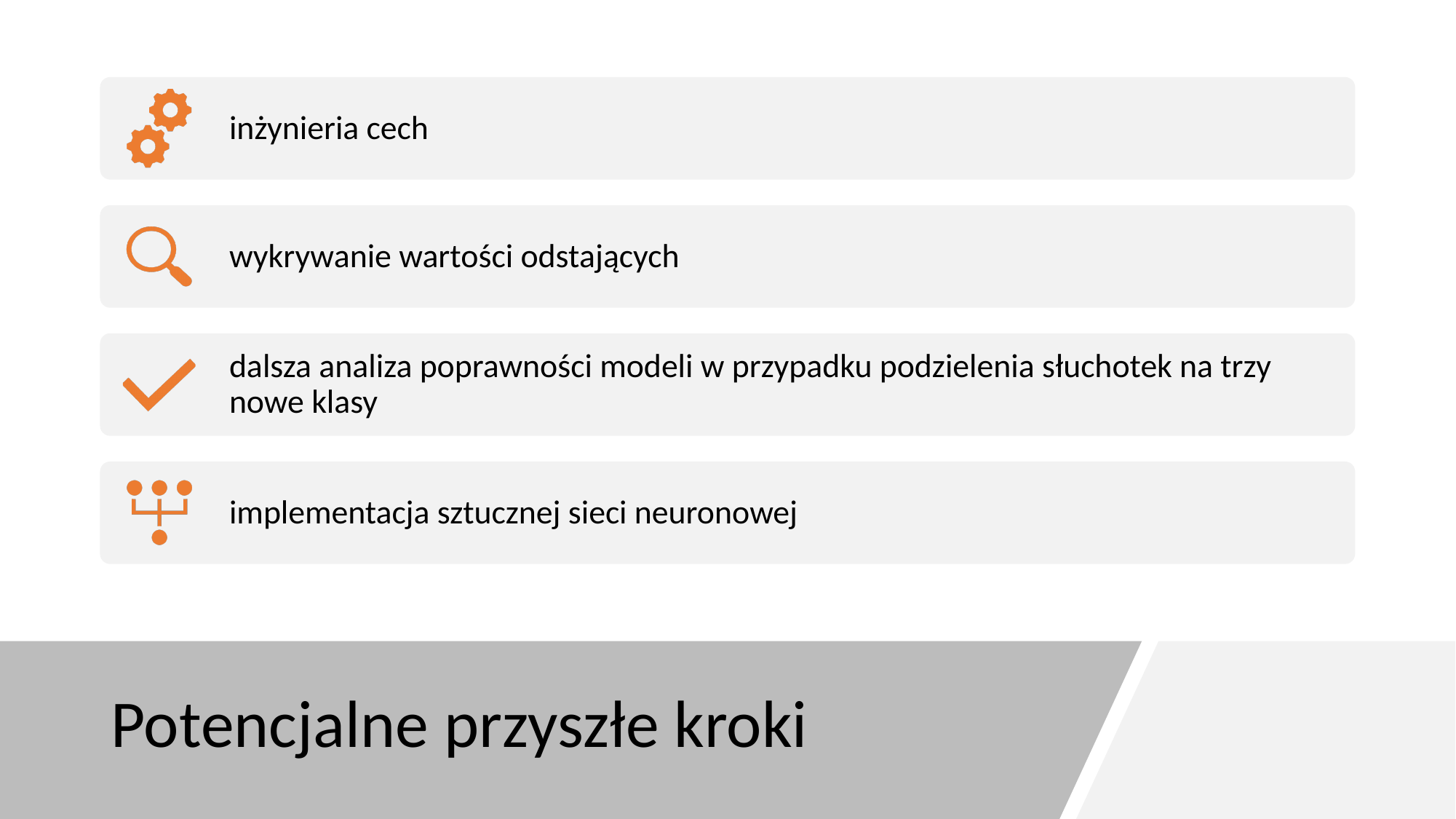

inżynieria cech
wykrywanie wartości odstających
dalsza analiza poprawności modeli w przypadku podzielenia słuchotek na trzy nowe klasy
implementacja sztucznej sieci neuronowej

# Potencjalne przyszłe kroki